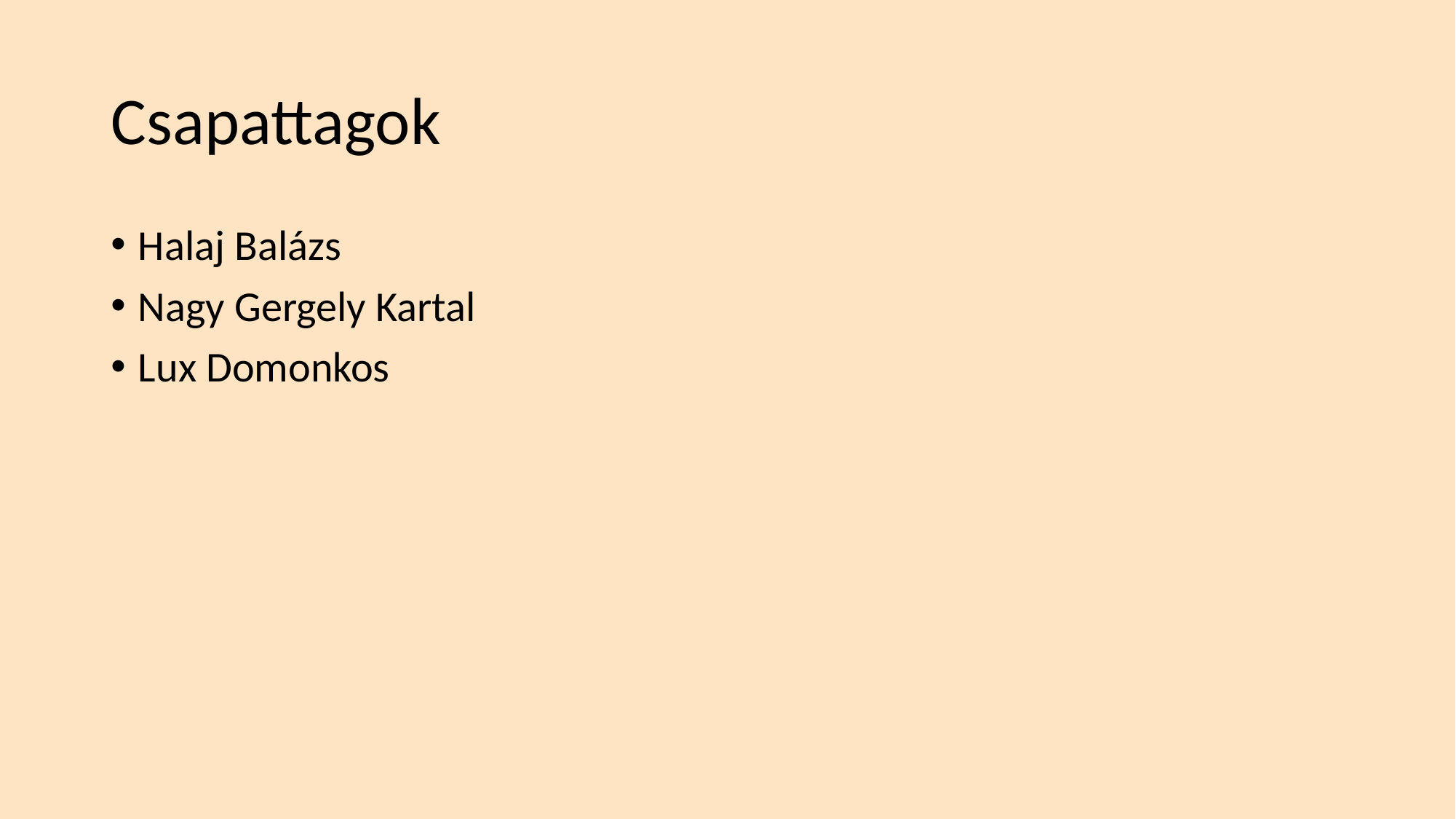

# Csapattagok
Halaj Balázs
Nagy Gergely Kartal
Lux Domonkos